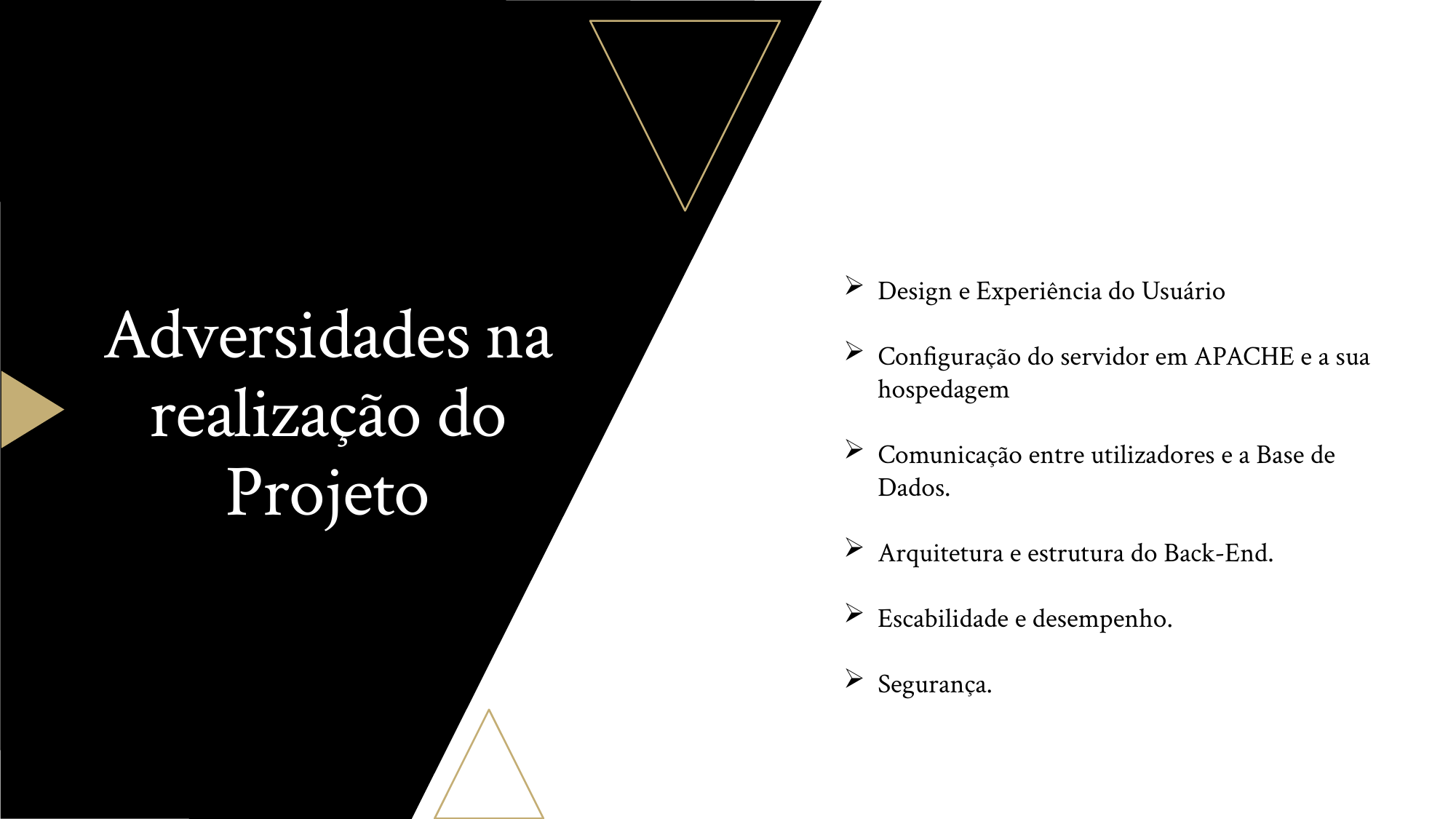

# Adversidades na realização do Projeto
Design e Experiência do Usuário

Configuração do servidor em APACHE e a sua hospedagem

Comunicação entre utilizadores e a Base de Dados.

Arquitetura e estrutura do Back-End.

Escabilidade e desempenho.

Segurança.